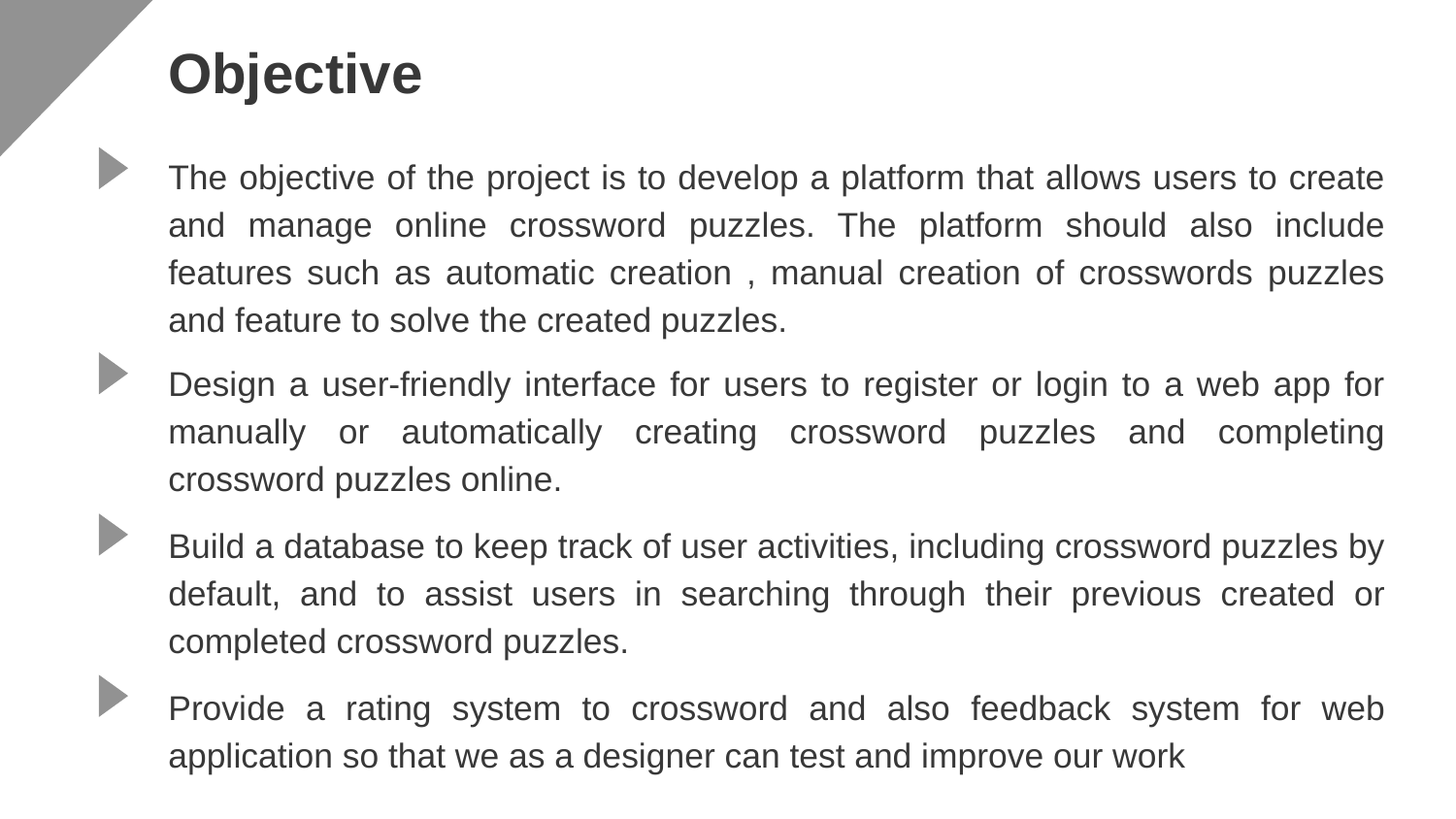

# Objective
The objective of the project is to develop a platform that allows users to create and manage online crossword puzzles. The platform should also include features such as automatic creation , manual creation of crosswords puzzles and feature to solve the created puzzles.

Design a user-friendly interface for users to register or login to a web app for manually or automatically creating crossword puzzles and completing crossword puzzles online.

Build a database to keep track of user activities, including crossword puzzles by default, and to assist users in searching through their previous created or completed crossword puzzles.

Provide a rating system to crossword and also feedback system for web application so that we as a designer can test and improve our work